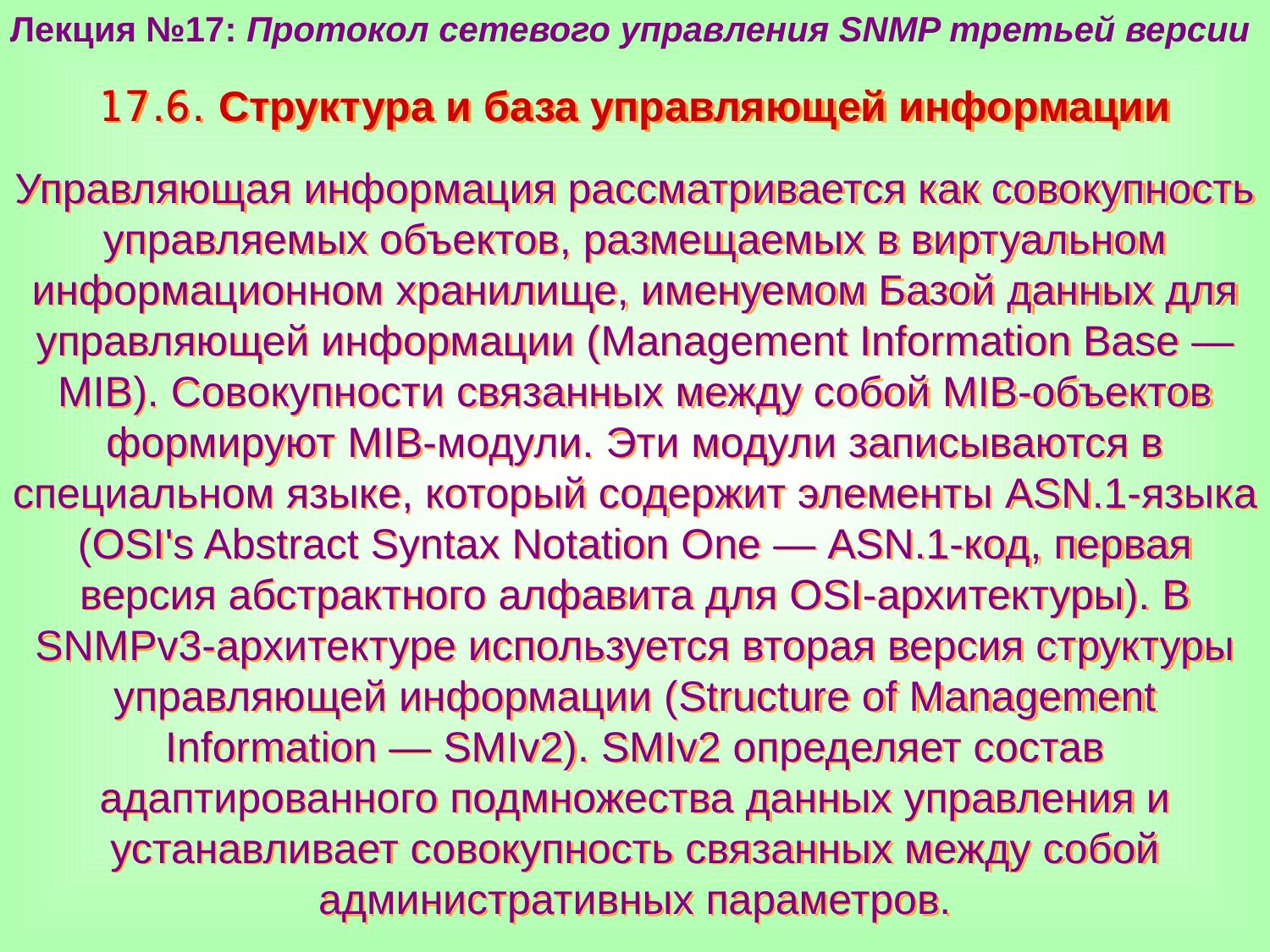

Лекция №17: Протокол сетевого управления SNMP третьей версии
17.6. Структура и база управляющей информации
Управляющая информация рассматривается как совокупность управляемых объектов, размещаемых в виртуальном информационном хранилище, именуемом Базой данных для управляющей информации (Management Information Base — MIB). Совокупности связанных между собой MIB-объектов формируют MIB-модули. Эти модули записываются в специальном языке, который содержит элементы ASN.1-языка (OSI's Abstract Syntax Notation One — ASN.1-код, первая версия абстрактного алфавита для OSI-архитектуры). В SNMPv3-архитектуре используется вторая версия структуры управляющей информации (Structure of Management Information — SMIv2). SMIv2 определяет состав адаптированного подмножества данных управления и устанавливает совокупность связанных между собой административных параметров.